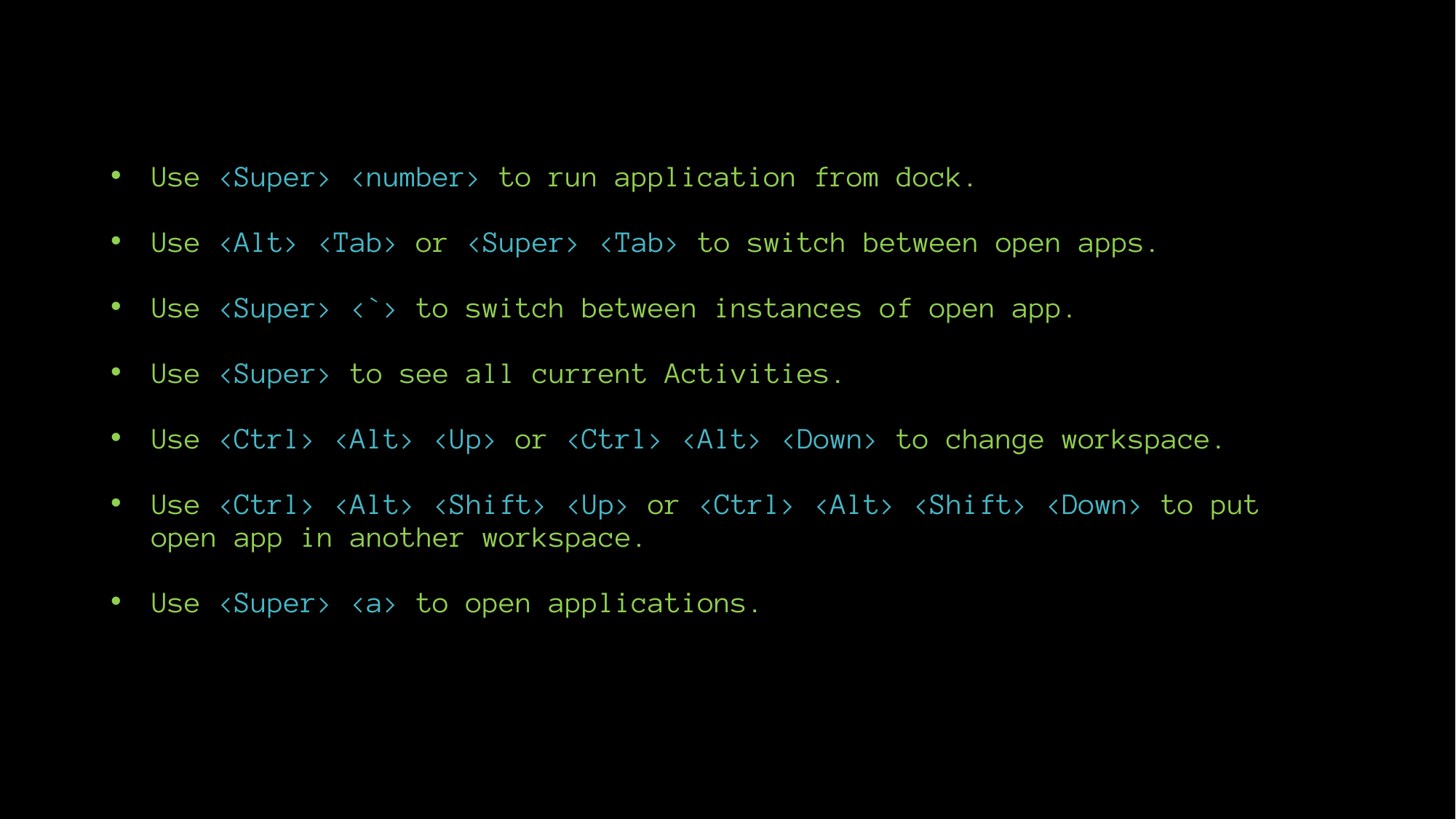

Use <Super> <number> to run application from dock.

Use <Alt> <Tab> or <Super> <Tab> to switch between open apps.

Use <Super> <`> to switch between instances of open app.

Use <Super> to see all current Activities.

Use <Ctrl> <Alt> <Up> or <Ctrl> <Alt> <Down> to change workspace.

Use <Ctrl> <Alt> <Shift> <Up> or <Ctrl> <Alt> <Shift> <Down> to put open app in another workspace.

Use <Super> <a> to open applications.